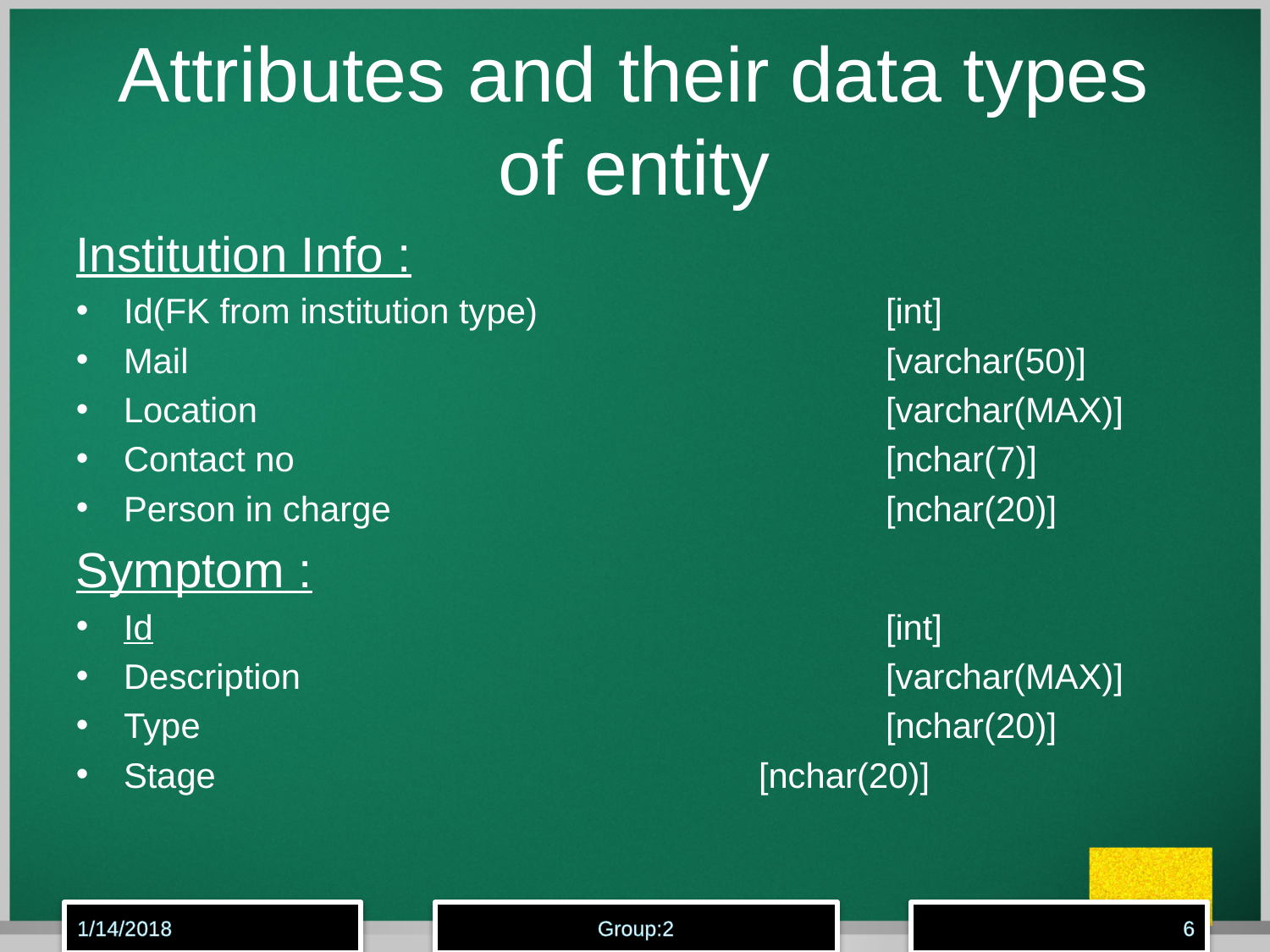

# Attributes and their data types of entity
Institution Info :
Id(FK from institution type)			[int]
Mail						[varchar(50)]
Location					[varchar(MAX)]
Contact no					[nchar(7)]
Person in charge				[nchar(20)]
Symptom :
Id						[int]
Description					[varchar(MAX)]
Type						[nchar(20)]
Stage					[nchar(20)]

1/14/2018
Group:2
6